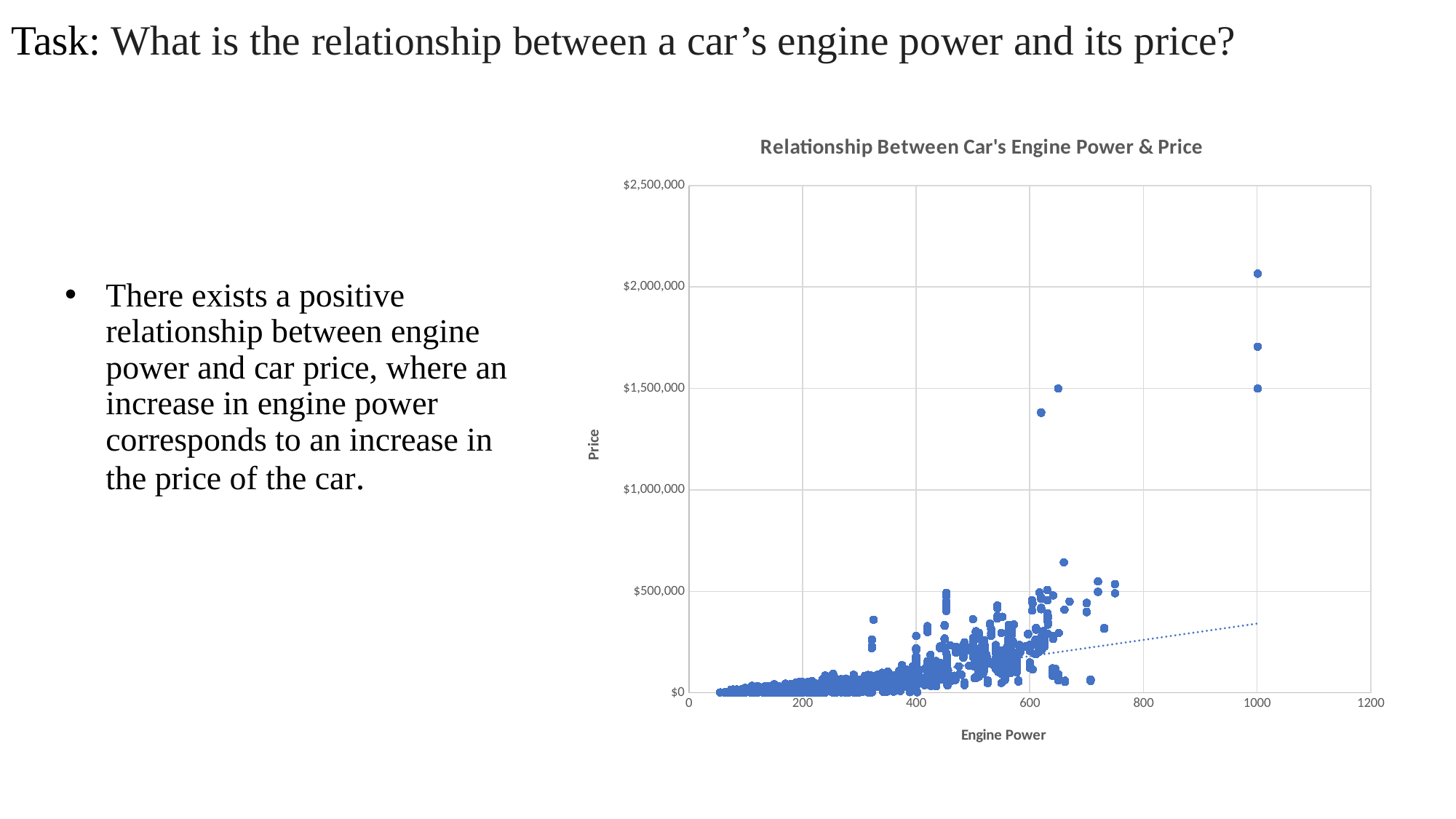

# Task: What is the relationship between a car’s engine power and its price?

### Chart: Relationship Between Car's Engine Power & Price

| Category | MSRP |
|---|---|
There exists a positive relationship between engine power and car price, where an increase in engine power corresponds to an increase in the price of the car.